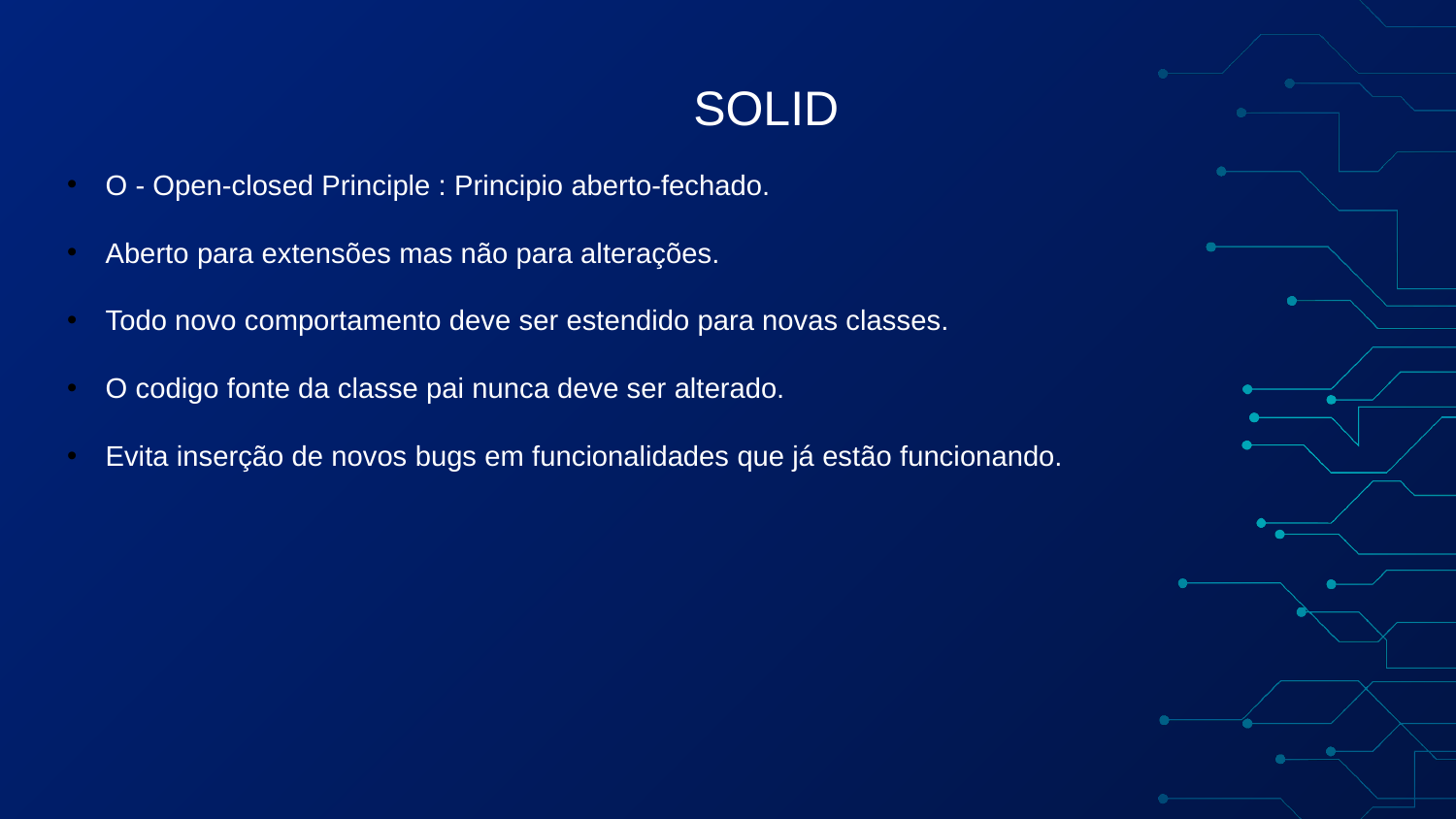

# SOLID
O - Open-closed Principle : Principio aberto-fechado.

Aberto para extensões mas não para alterações.

Todo novo comportamento deve ser estendido para novas classes.

O codigo fonte da classe pai nunca deve ser alterado.

Evita inserção de novos bugs em funcionalidades que já estão funcionando.